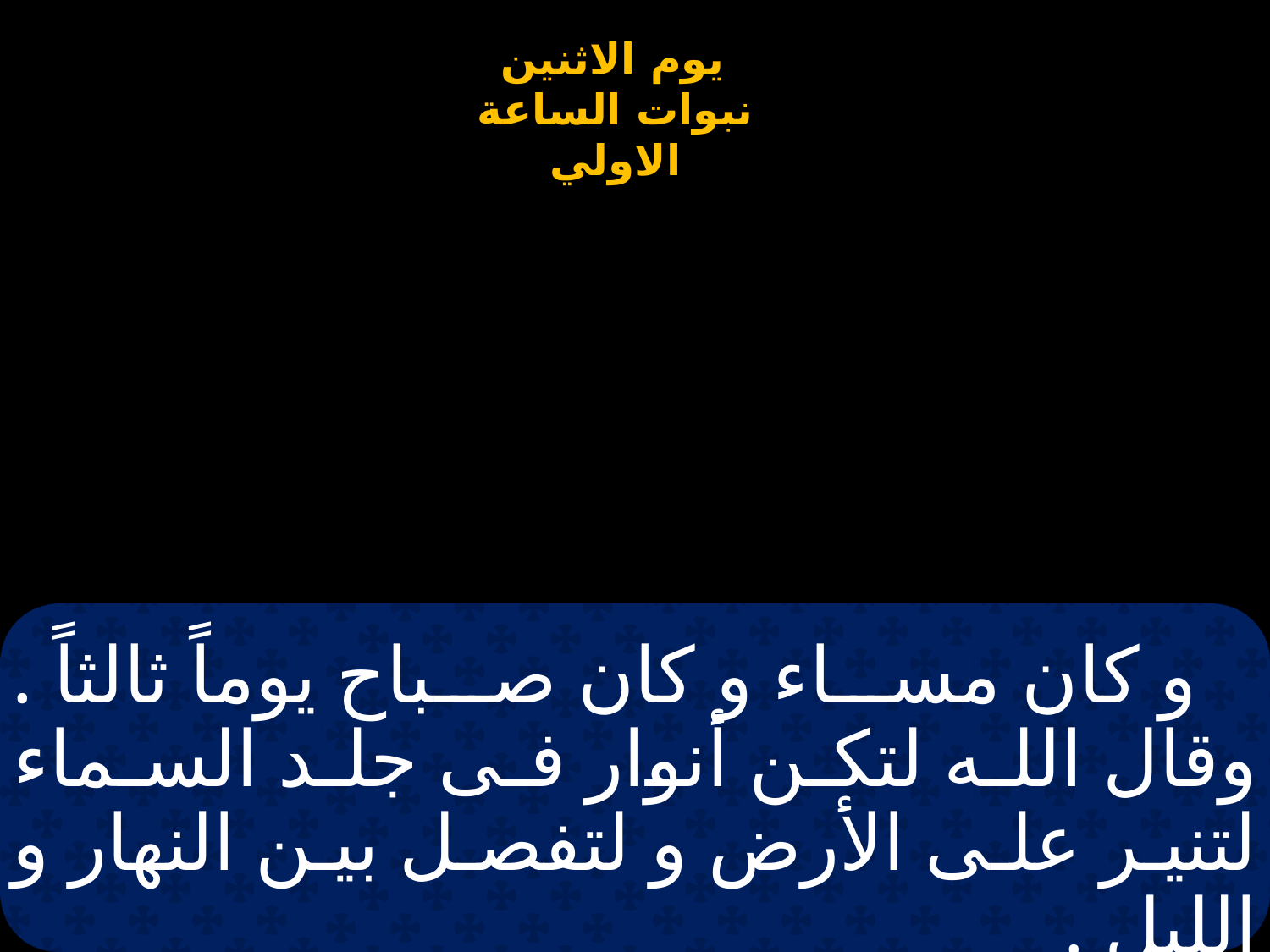

# و كان مساء و كان صباح يوماً ثالثاً . وقال الله لتكن أنوار فى جلد السماء لتنير على الأرض و لتفصل بين النهار و الليل .